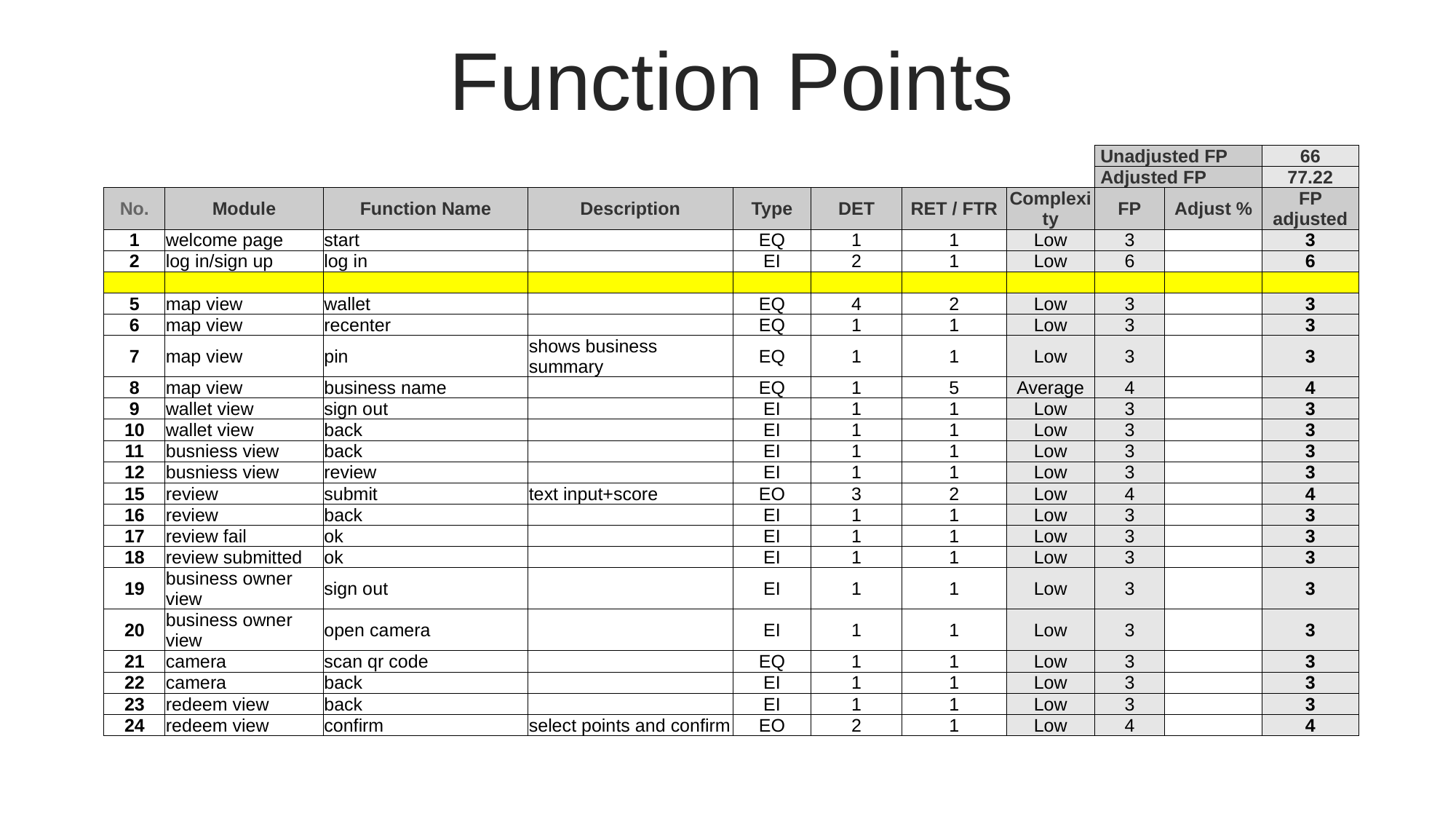

Function Points
|  |  |  |  |  |  |  |  | Unadjusted FP |  | 66 |
| --- | --- | --- | --- | --- | --- | --- | --- | --- | --- | --- |
|  |  |  |  |  |  |  |  | Adjusted FP |  | 77.22 |
| No. | Module | Function Name | Description | Type | DET | RET / FTR | Complexity | FP | Adjust % | FP adjusted |
| 1 | welcome page | start |  | EQ | 1 | 1 | Low | 3 |  | 3 |
| 2 | log in/sign up | log in |  | EI | 2 | 1 | Low | 6 |  | 6 |
|  |  |  |  |  |  |  |  |  |  |  |
| 5 | map view | wallet |  | EQ | 4 | 2 | Low | 3 |  | 3 |
| 6 | map view | recenter |  | EQ | 1 | 1 | Low | 3 |  | 3 |
| 7 | map view | pin | shows business summary | EQ | 1 | 1 | Low | 3 |  | 3 |
| 8 | map view | business name |  | EQ | 1 | 5 | Average | 4 |  | 4 |
| 9 | wallet view | sign out |  | EI | 1 | 1 | Low | 3 |  | 3 |
| 10 | wallet view | back |  | EI | 1 | 1 | Low | 3 |  | 3 |
| 11 | busniess view | back |  | EI | 1 | 1 | Low | 3 |  | 3 |
| 12 | busniess view | review |  | EI | 1 | 1 | Low | 3 |  | 3 |
| 15 | review | submit | text input+score | EO | 3 | 2 | Low | 4 |  | 4 |
| 16 | review | back |  | EI | 1 | 1 | Low | 3 |  | 3 |
| 17 | review fail | ok |  | EI | 1 | 1 | Low | 3 |  | 3 |
| 18 | review submitted | ok |  | EI | 1 | 1 | Low | 3 |  | 3 |
| 19 | business owner view | sign out |  | EI | 1 | 1 | Low | 3 |  | 3 |
| 20 | business owner view | open camera |  | EI | 1 | 1 | Low | 3 |  | 3 |
| 21 | camera | scan qr code |  | EQ | 1 | 1 | Low | 3 |  | 3 |
| 22 | camera | back |  | EI | 1 | 1 | Low | 3 |  | 3 |
| 23 | redeem view | back |  | EI | 1 | 1 | Low | 3 |  | 3 |
| 24 | redeem view | confirm | select points and confirm | EO | 2 | 1 | Low | 4 |  | 4 |